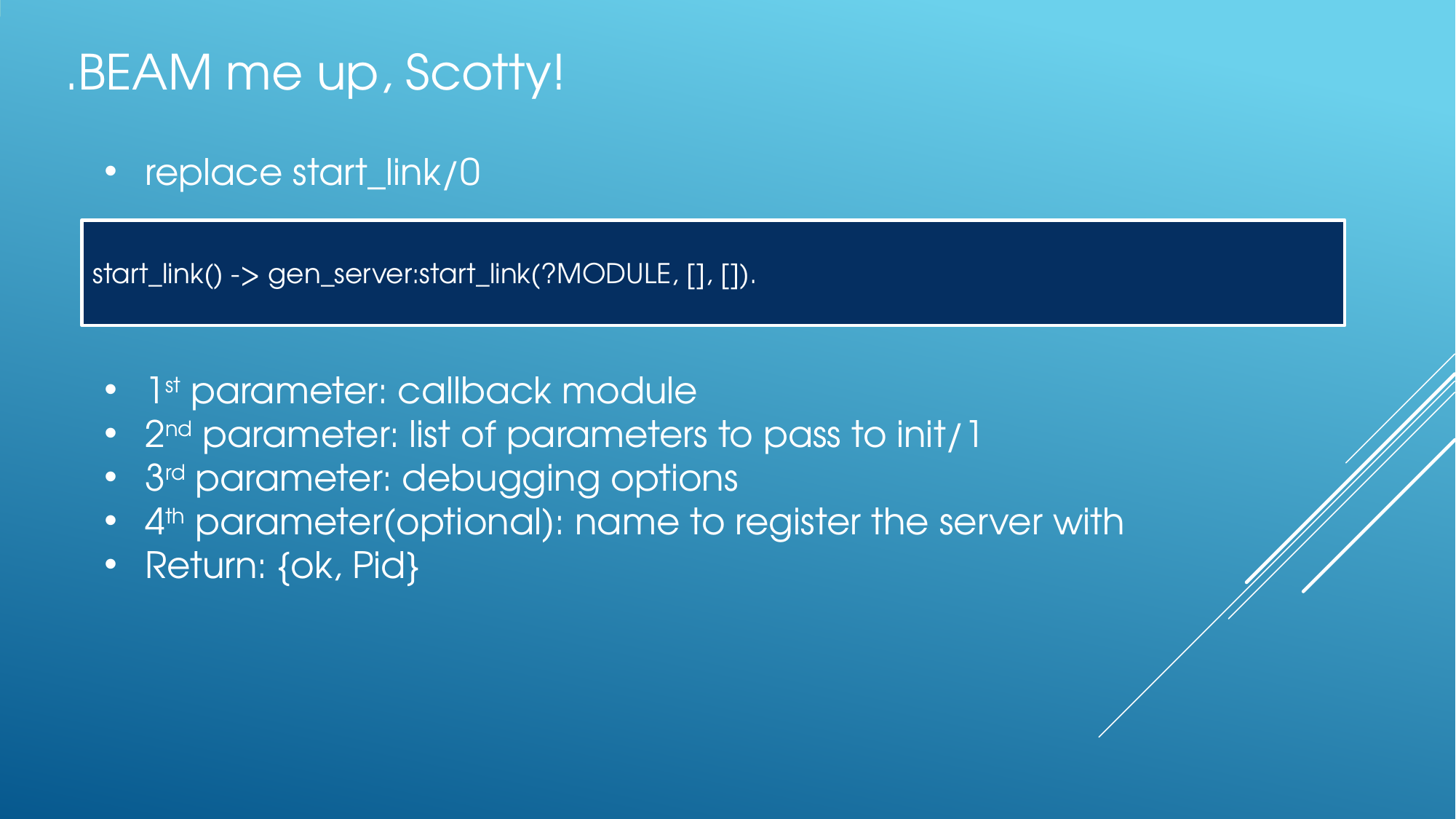

.BEAM me up, Scotty!
replace start_link/0

1st parameter: callback module
2nd parameter: list of parameters to pass to init/1
3rd parameter: debugging options
4th parameter(optional): name to register the server with
Return: {ok, Pid}
start_link() -> gen_server:start_link(?MODULE, [], []).